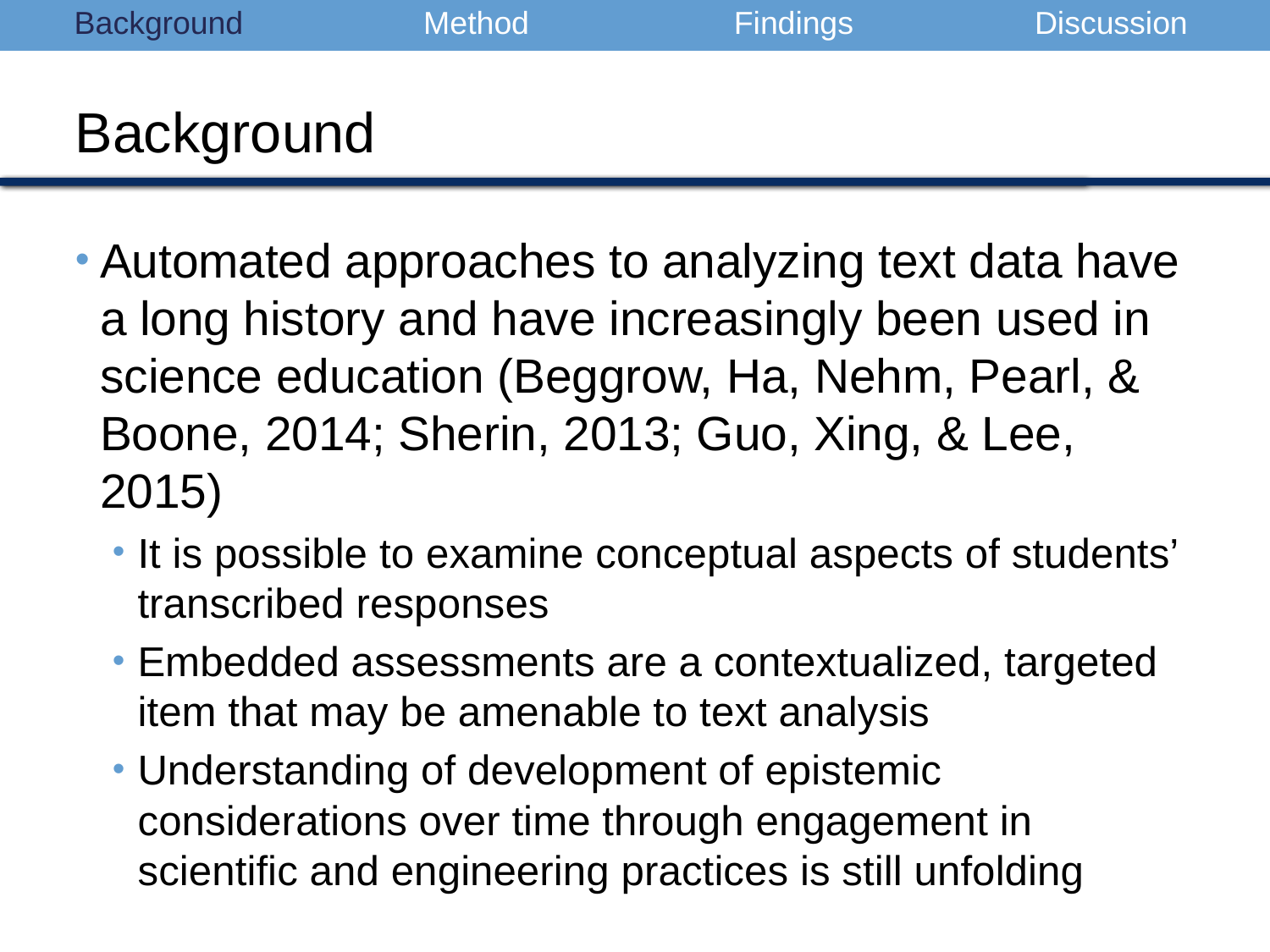

| Background | Method | Findings | Discussion |
| --- | --- | --- | --- |
Background

Automated approaches to analyzing text data have a long history and have increasingly been used in science education (Beggrow, Ha, Nehm, Pearl, & Boone, 2014; Sherin, 2013; Guo, Xing, & Lee, 2015)
It is possible to examine conceptual aspects of students’ transcribed responses
Embedded assessments are a contextualized, targeted item that may be amenable to text analysis
Understanding of development of epistemic considerations over time through engagement in scientific and engineering practices is still unfolding